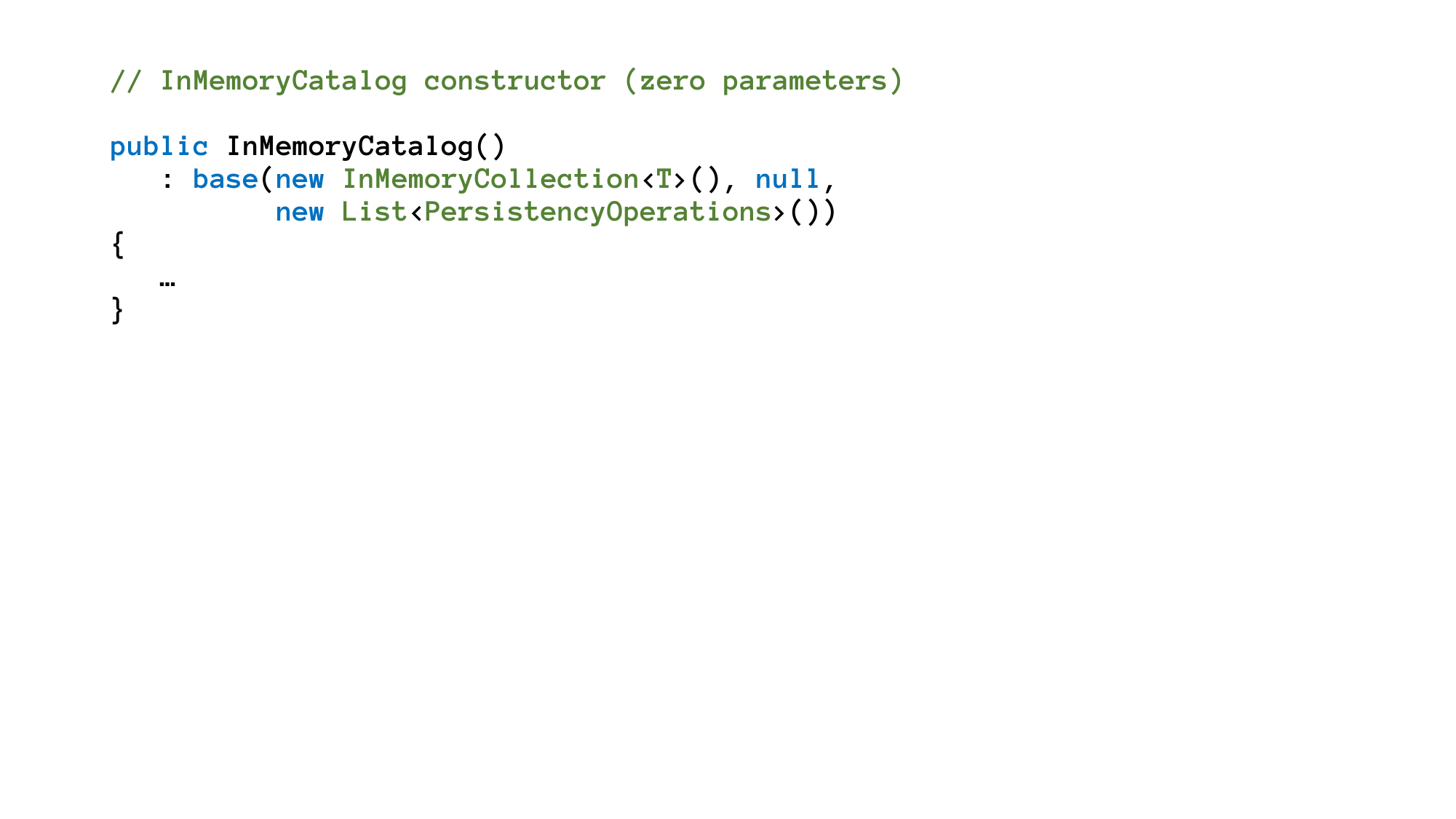

// InMemoryCatalog constructor (zero parameters)

public InMemoryCatalog()
   : base(new InMemoryCollection<T>(), null,
          new List<PersistencyOperations>())
{
   …
}